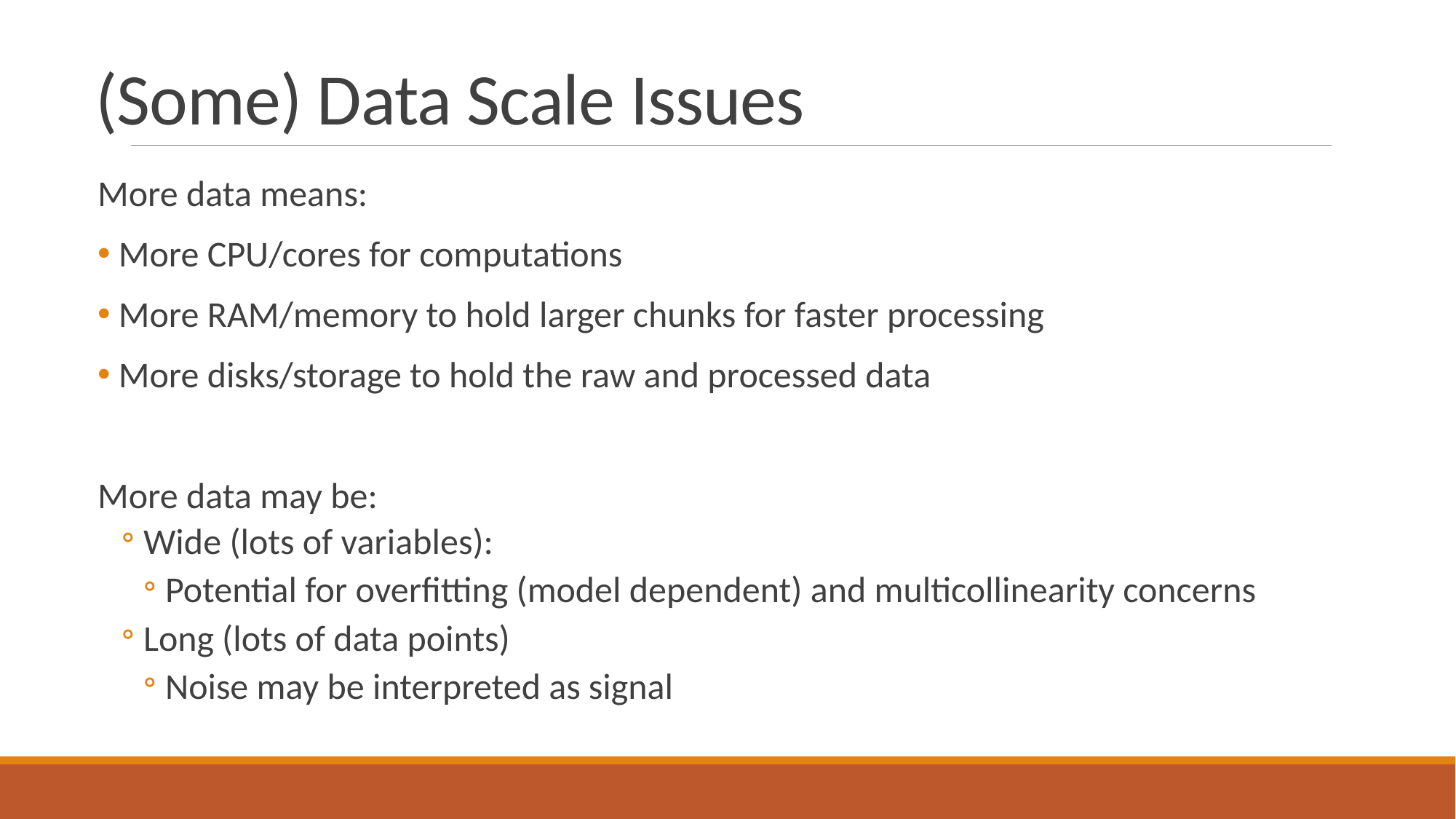

# (Some) Data Scale Issues
More data means:
 More CPU/cores for computations
 More RAM/memory to hold larger chunks for faster processing
 More disks/storage to hold the raw and processed data

More data may be:
Wide (lots of variables):
Potential for overfitting (model dependent) and multicollinearity concerns
Long (lots of data points)
Noise may be interpreted as signal